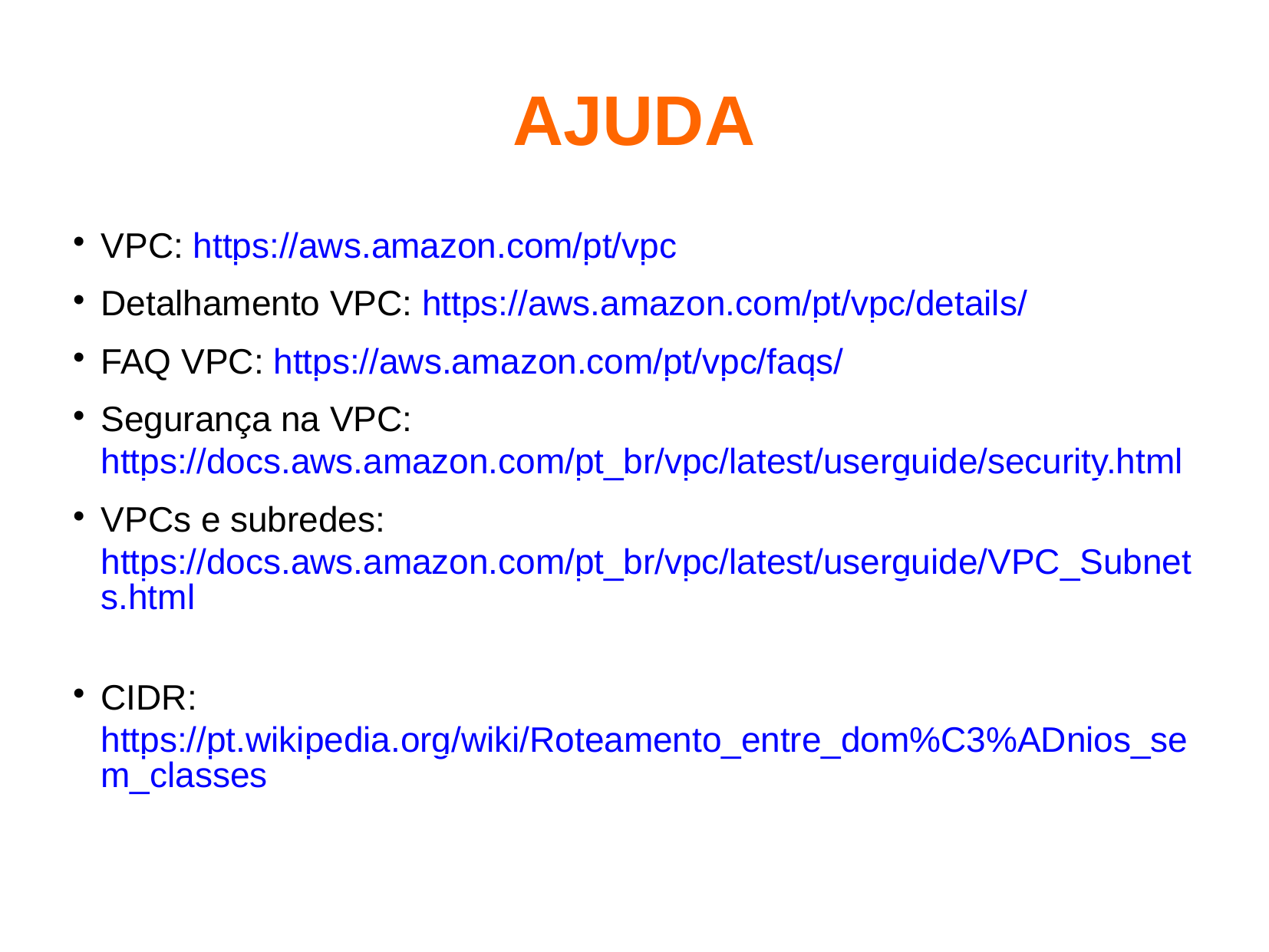

AJUDA
VPC: https://aws.amazon.com/pt/vpc
Detalhamento VPC: https://aws.amazon.com/pt/vpc/details/
FAQ VPC: https://aws.amazon.com/pt/vpc/faqs/
Segurança na VPC:  https://docs.aws.amazon.com/pt_br/vpc/latest/userguide/security.html
VPCs e subredes: https://docs.aws.amazon.com/pt_br/vpc/latest/userguide/VPC_Subnets.html
CIDR: https://pt.wikipedia.org/wiki/Roteamento_entre_dom%C3%ADnios_sem_classes